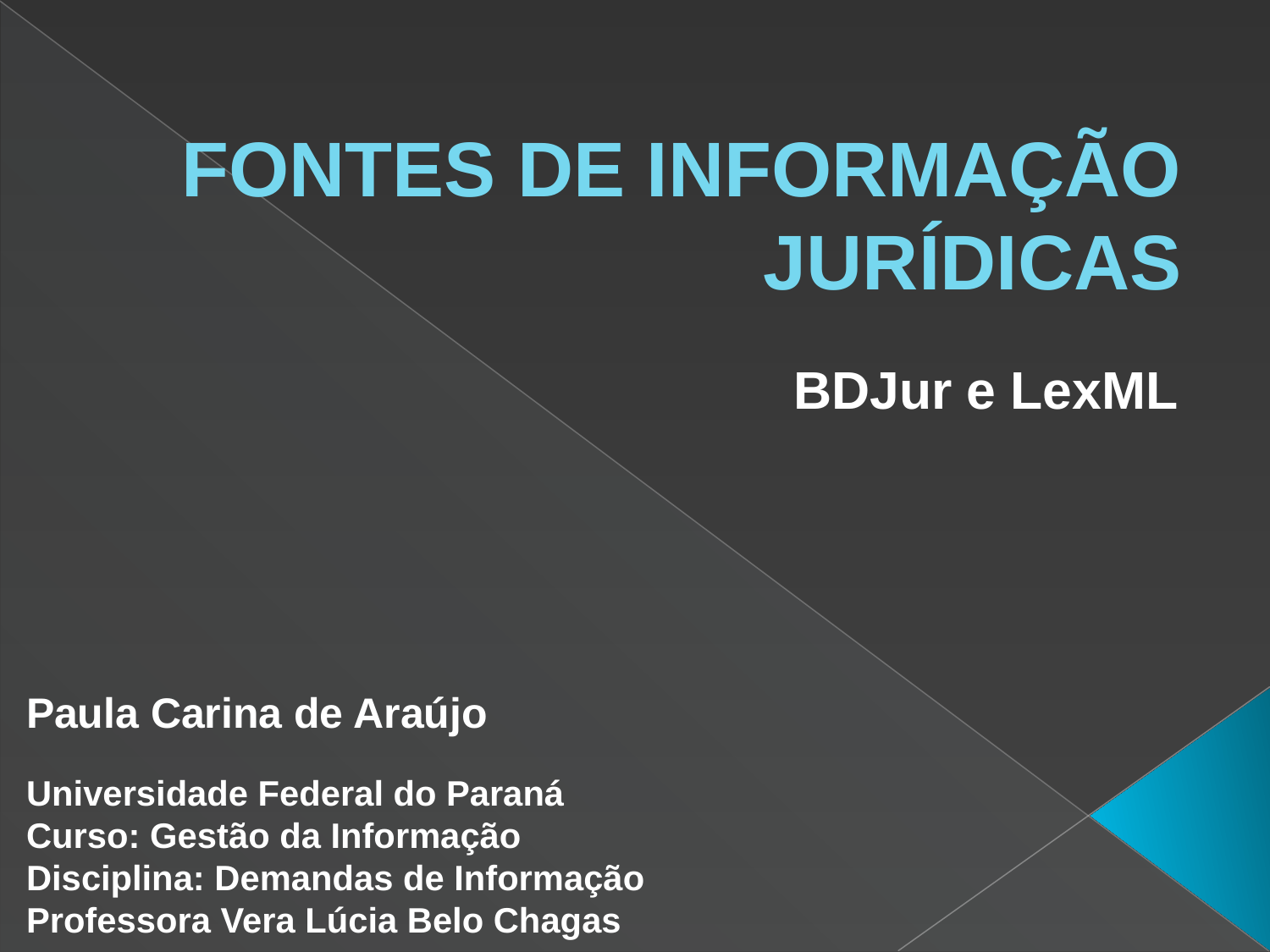

# FONTES DE INFORMAÇÃO JURÍDICAS
BDJur e LexML
Paula Carina de Araújo

Universidade Federal do Paraná
Curso: Gestão da Informação
Disciplina: Demandas de Informação
Professora Vera Lúcia Belo Chagas